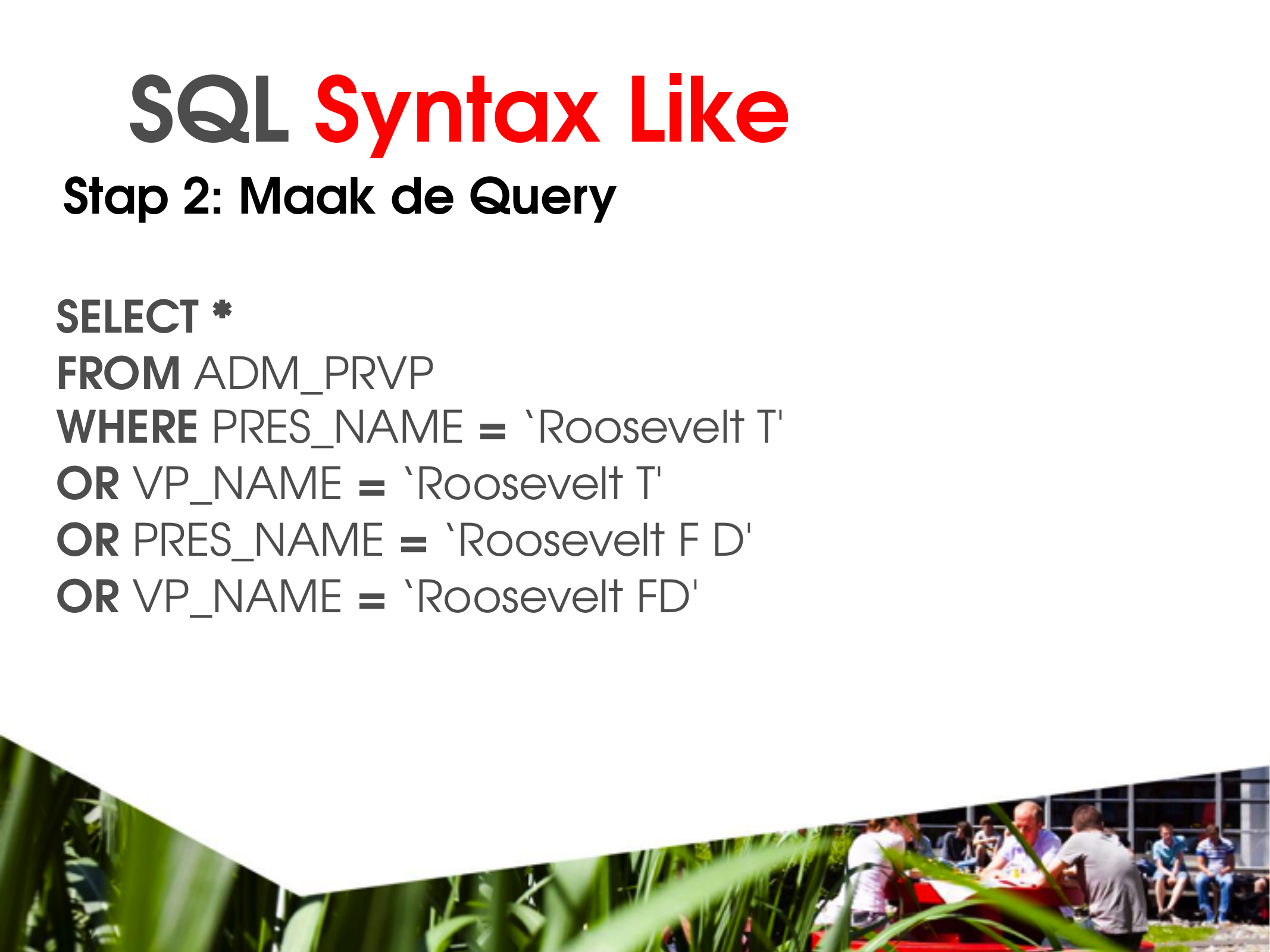

SQL Syntax Like
Stap 2: Maak de Query

SELECT *
FROM ADM_PRVP
WHERE PRES_NAME = ‘Roosevelt T'
OR VP_NAME = ‘Roosevelt T'
OR PRES_NAME = ‘Roosevelt F D'
OR VP_NAME = ‘Roosevelt FD'